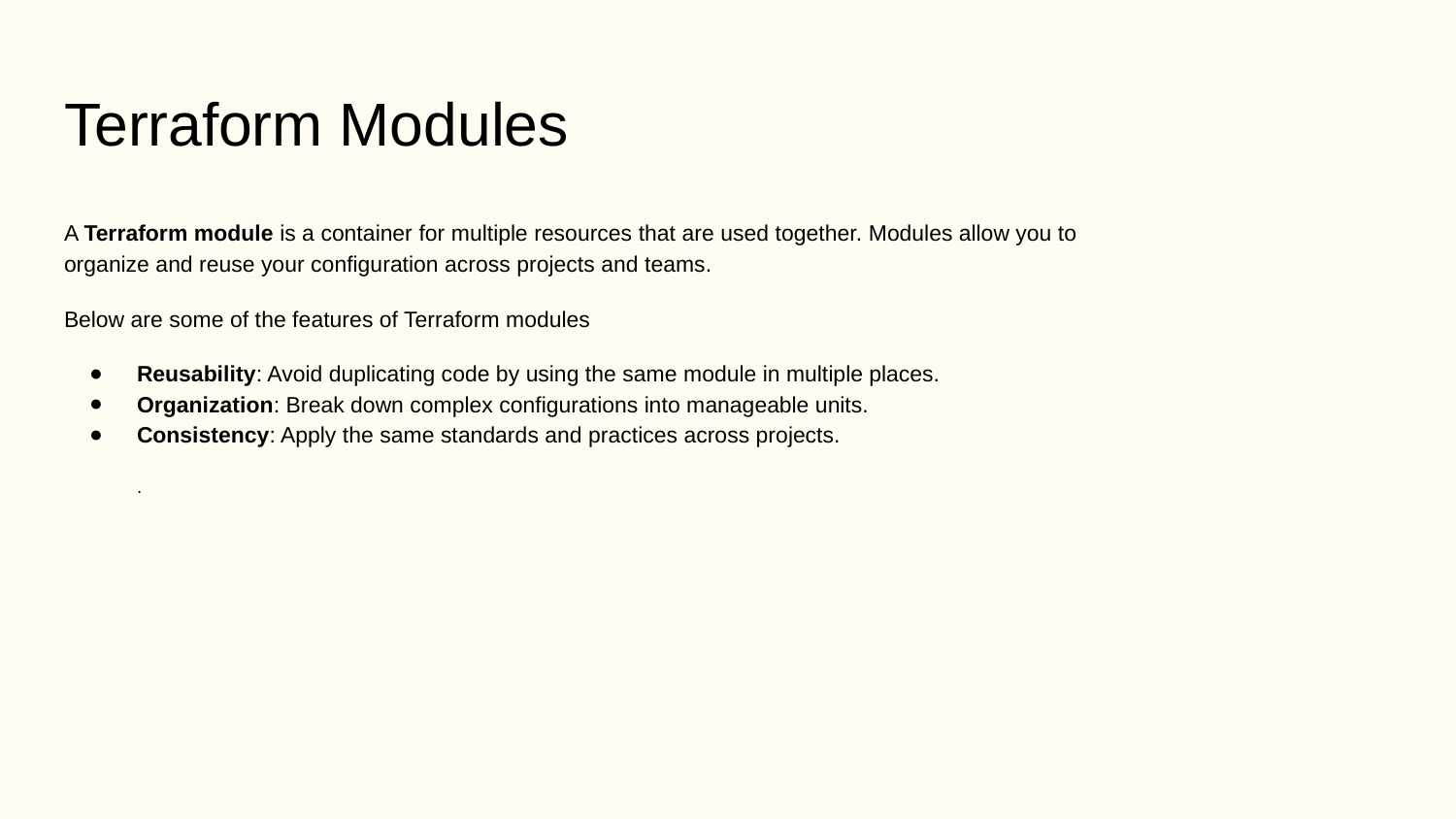

# Terraform Modules

A Terraform module is a container for multiple resources that are used together. Modules allow you to organize and reuse your configuration across projects and teams.
Below are some of the features of Terraform modules
Reusability: Avoid duplicating code by using the same module in multiple places.
Organization: Break down complex configurations into manageable units.
Consistency: Apply the same standards and practices across projects.
.